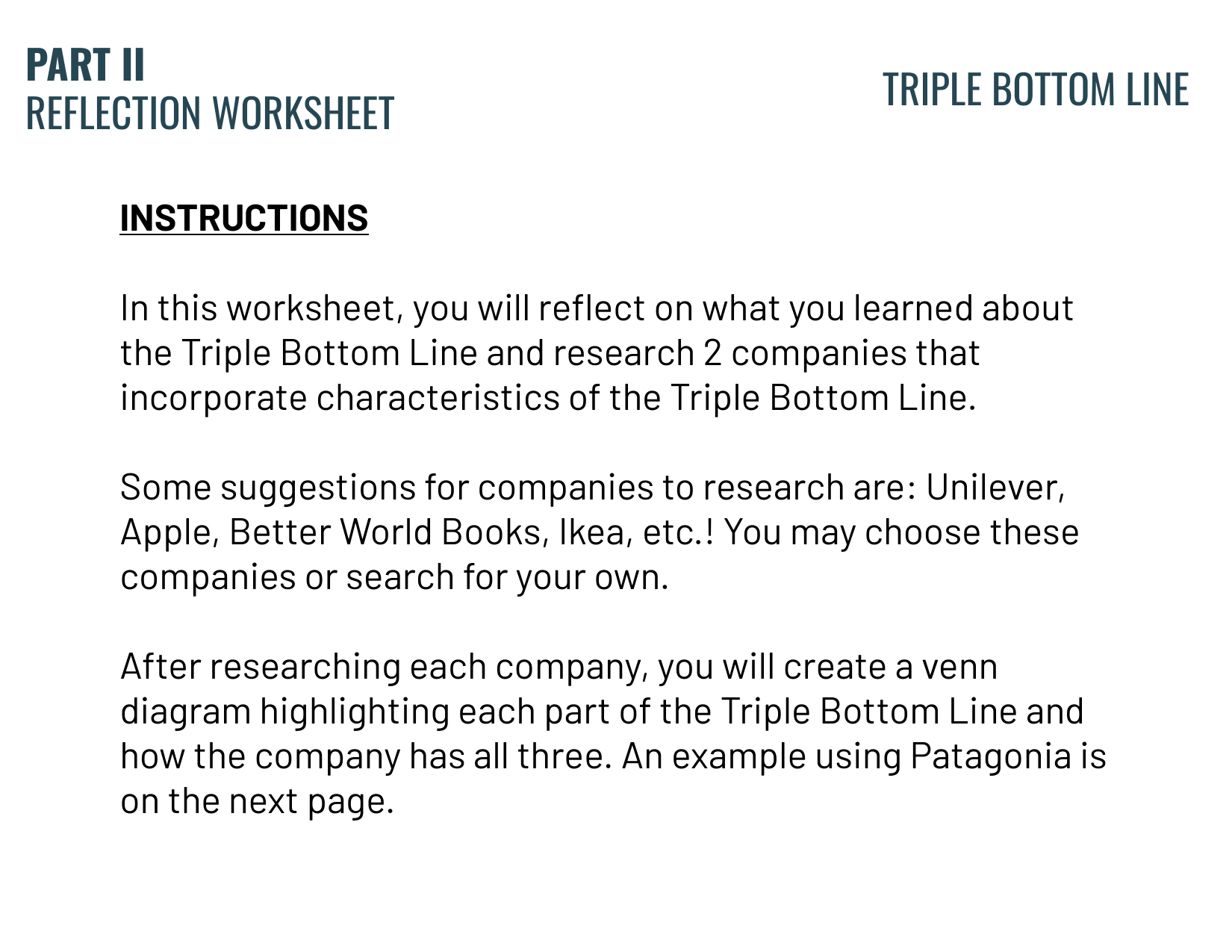

PART II
REFLECTION WORKSHEET
TRIPLE BOTTOM LINE
INSTRUCTIONS

In this worksheet, you will reflect on what you learned about the Triple Bottom Line and research 2 companies that incorporate characteristics of the Triple Bottom Line.

Some suggestions for companies to research are: Unilever, Apple, Better World Books, Ikea, etc.! You may choose these companies or search for your own.

After researching each company, you will create a venn diagram highlighting each part of the Triple Bottom Line and how the company has all three. An example using Patagonia is on the next page.